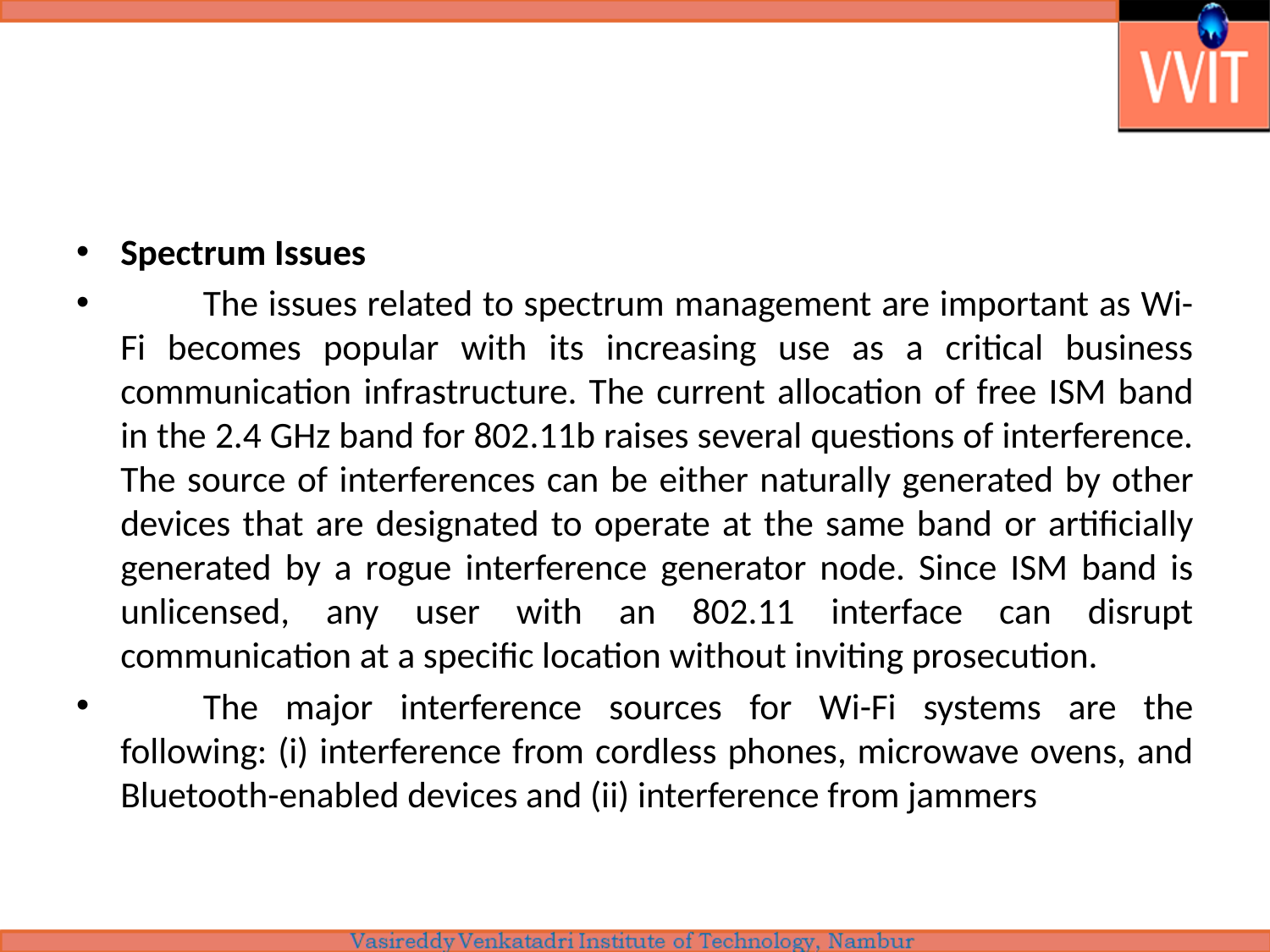

#
Spectrum Issues
	The issues related to spectrum management are important as Wi-Fi becomes popular with its increasing use as a critical business communication infrastructure. The current allocation of free ISM band in the 2.4 GHz band for 802.11b raises several questions of interference. The source of interferences can be either naturally generated by other devices that are designated to operate at the same band or artificially generated by a rogue interference generator node. Since ISM band is unlicensed, any user with an 802.11 interface can disrupt communication at a specific location without inviting prosecution.
	The major interference sources for Wi-Fi systems are the following: (i) interference from cordless phones, microwave ovens, and Bluetooth-enabled devices and (ii) interference from jammers